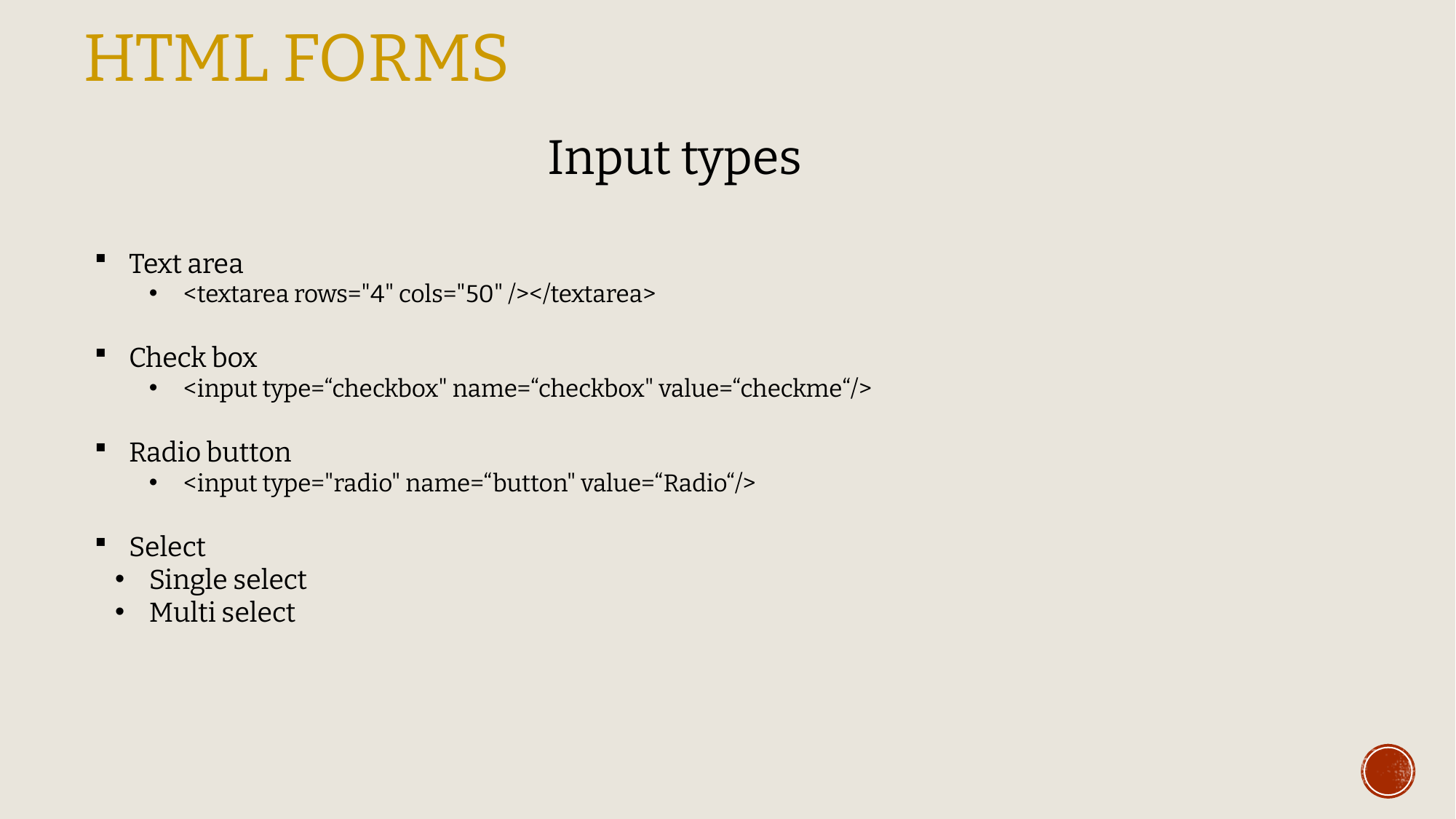

HTML Forms

Input types
Text area
<textarea rows="4" cols="50" /></textarea>

Check box
<input type=“checkbox" name=“checkbox" value=“checkme“/>

Radio button
<input type="radio" name=“button" value=“Radio“/>

Select
Single select
Multi select